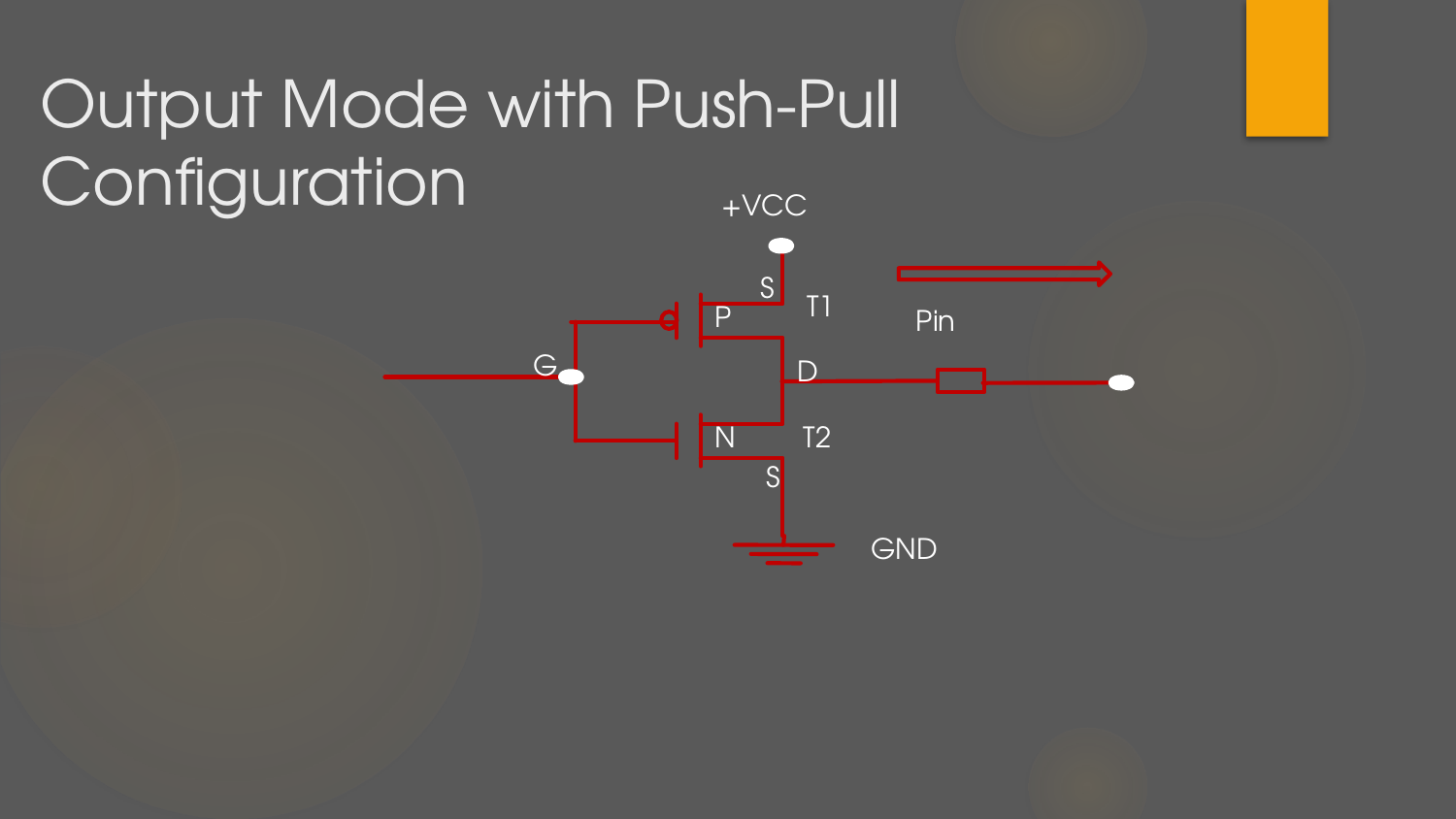

# Output Mode with Push-Pull Configuration
+VCC

S
T1
P
Pin

G
D

T2
N
S
GND